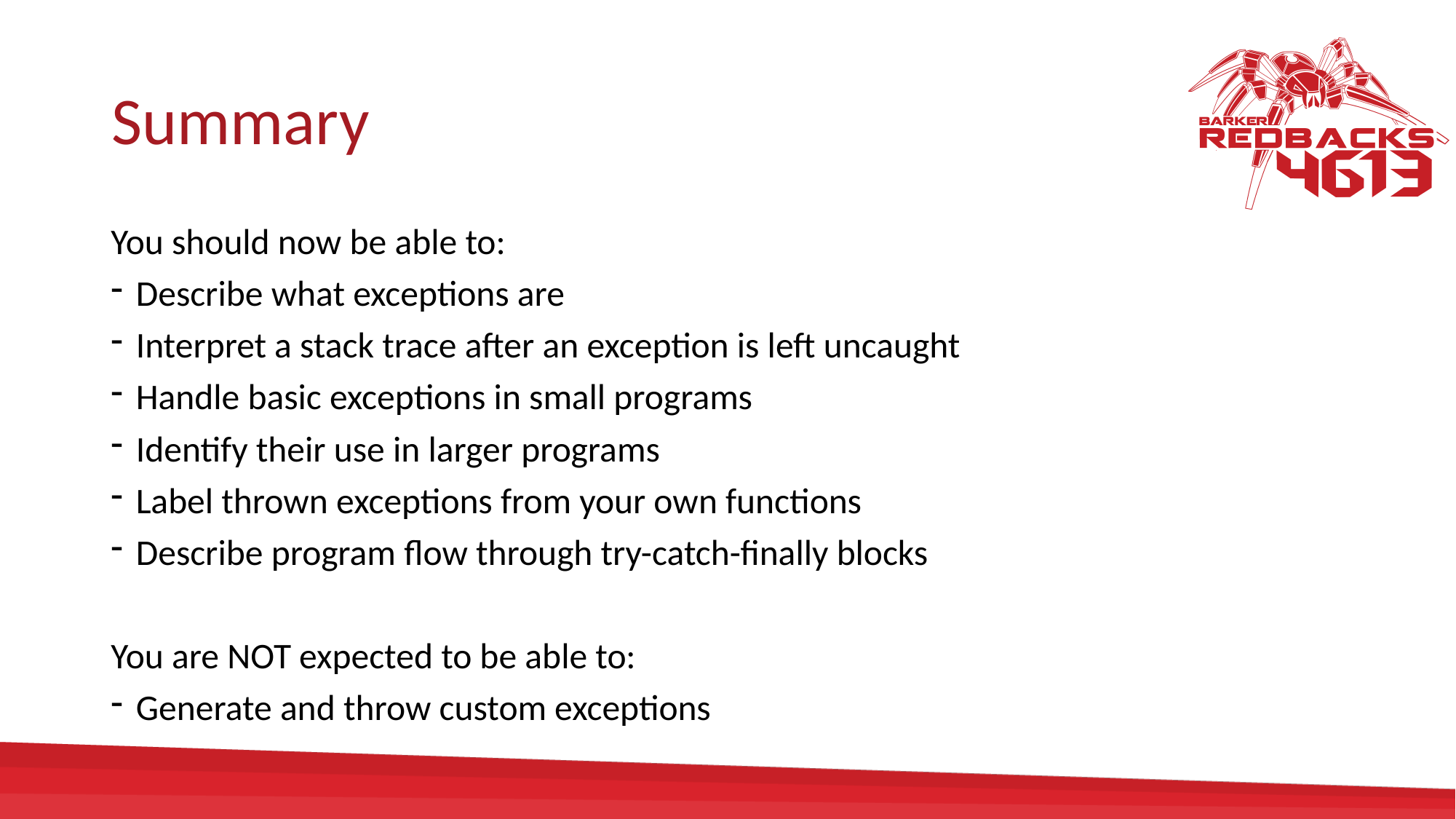

# Summary
You should now be able to:
Describe what exceptions are
Interpret a stack trace after an exception is left uncaught
Handle basic exceptions in small programs
Identify their use in larger programs
Label thrown exceptions from your own functions
Describe program flow through try-catch-finally blocks

You are NOT expected to be able to:
Generate and throw custom exceptions